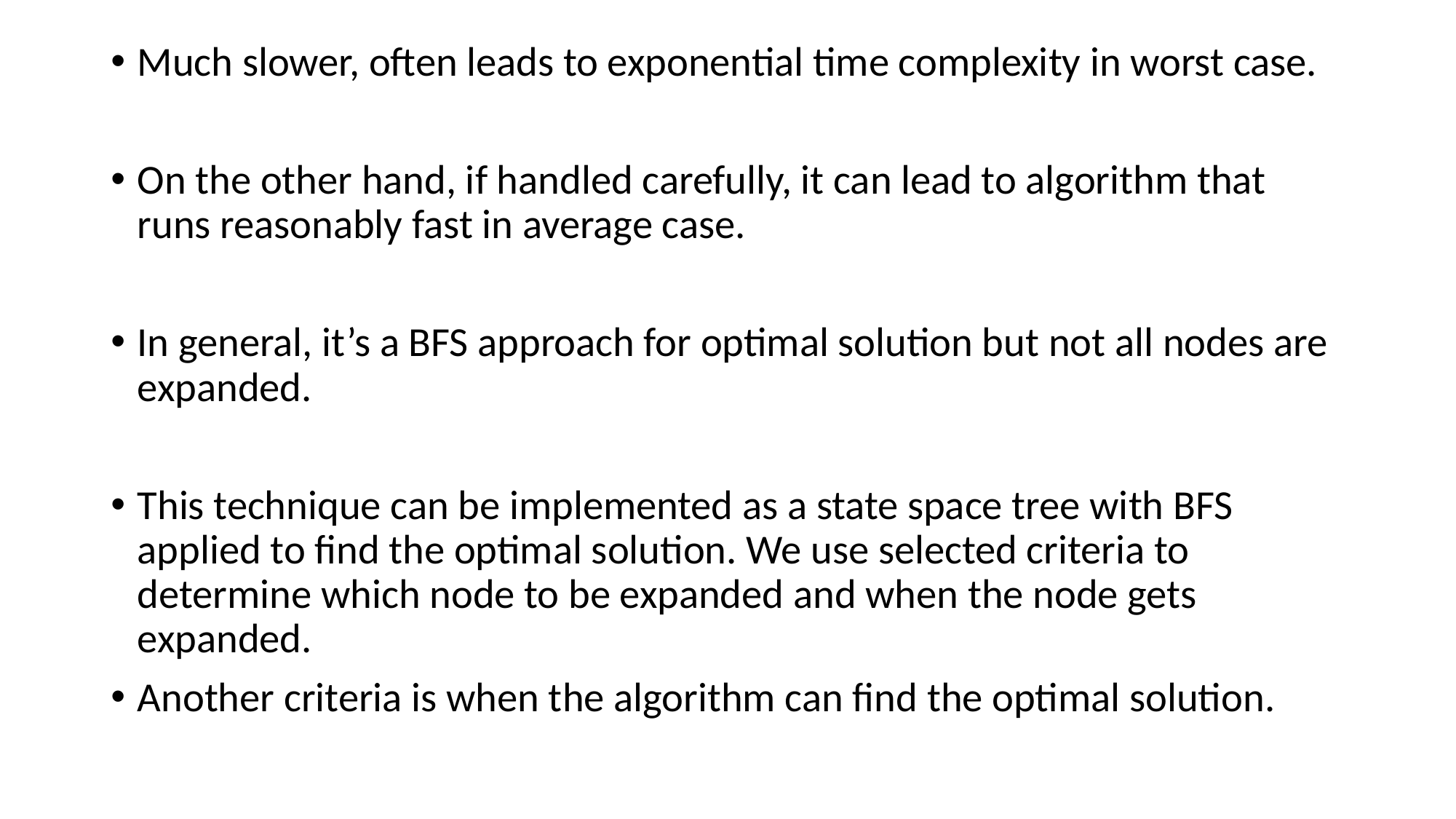

Much slower, often leads to exponential time complexity in worst case.

On the other hand, if handled carefully, it can lead to algorithm that runs reasonably fast in average case.

In general, it’s a BFS approach for optimal solution but not all nodes are expanded.

This technique can be implemented as a state space tree with BFS applied to find the optimal solution. We use selected criteria to determine which node to be expanded and when the node gets expanded.
Another criteria is when the algorithm can find the optimal solution.